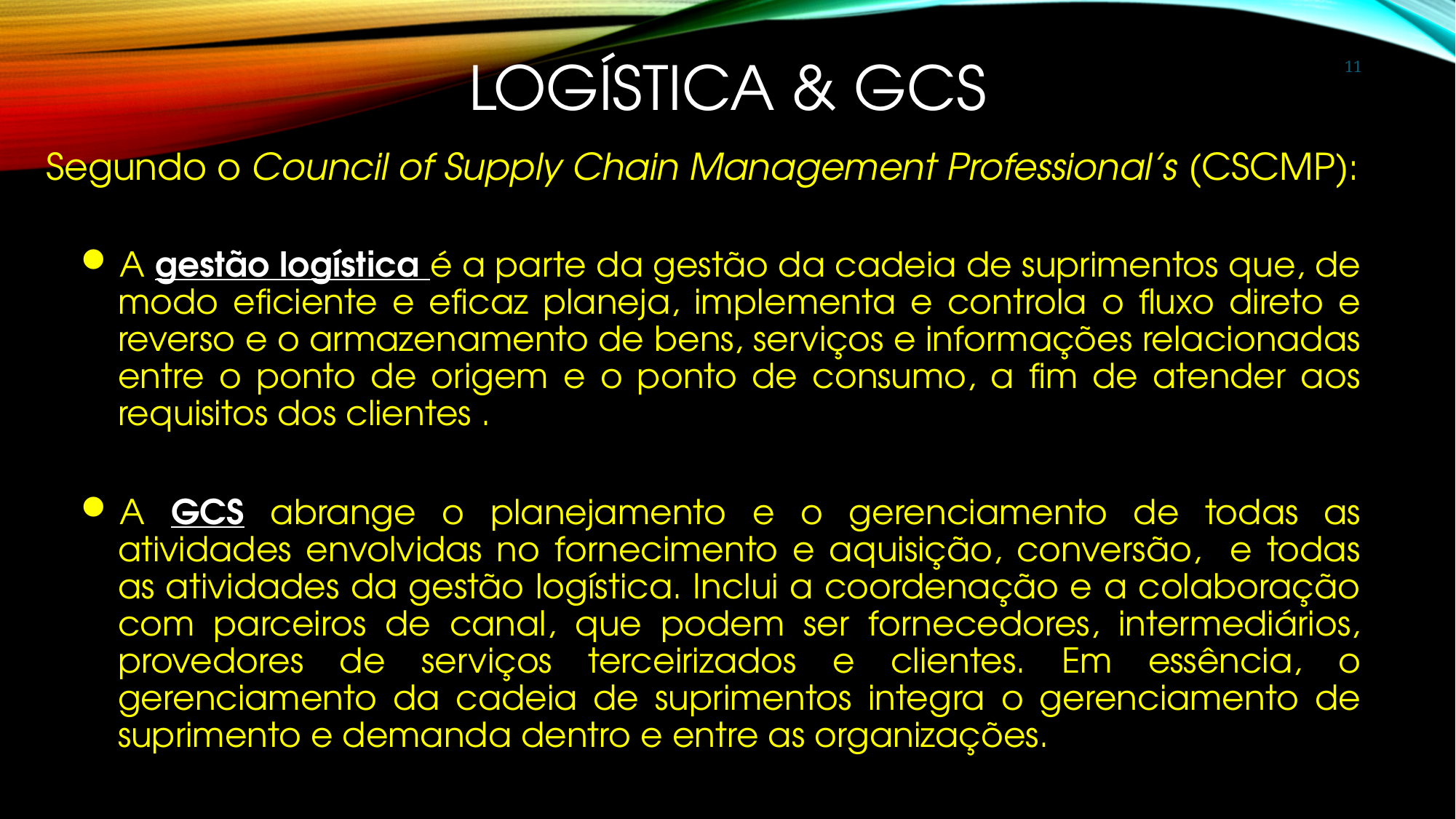

# Logística & GCS
11
Segundo o Council of Supply Chain Management Professional’s (CSCMP):

A gestão logística é a parte da gestão da cadeia de suprimentos que, de modo eficiente e eficaz planeja, implementa e controla o fluxo direto e reverso e o armazenamento de bens, serviços e informações relacionadas entre o ponto de origem e o ponto de consumo, a fim de atender aos requisitos dos clientes .

A GCS abrange o planejamento e o gerenciamento de todas as atividades envolvidas no fornecimento e aquisição, conversão,  e todas as atividades da gestão logística. Inclui a coordenação e a colaboração com parceiros de canal, que podem ser fornecedores, intermediários, provedores de serviços terceirizados e clientes. Em essência, o gerenciamento da cadeia de suprimentos integra o gerenciamento de suprimento e demanda dentro e entre as organizações.